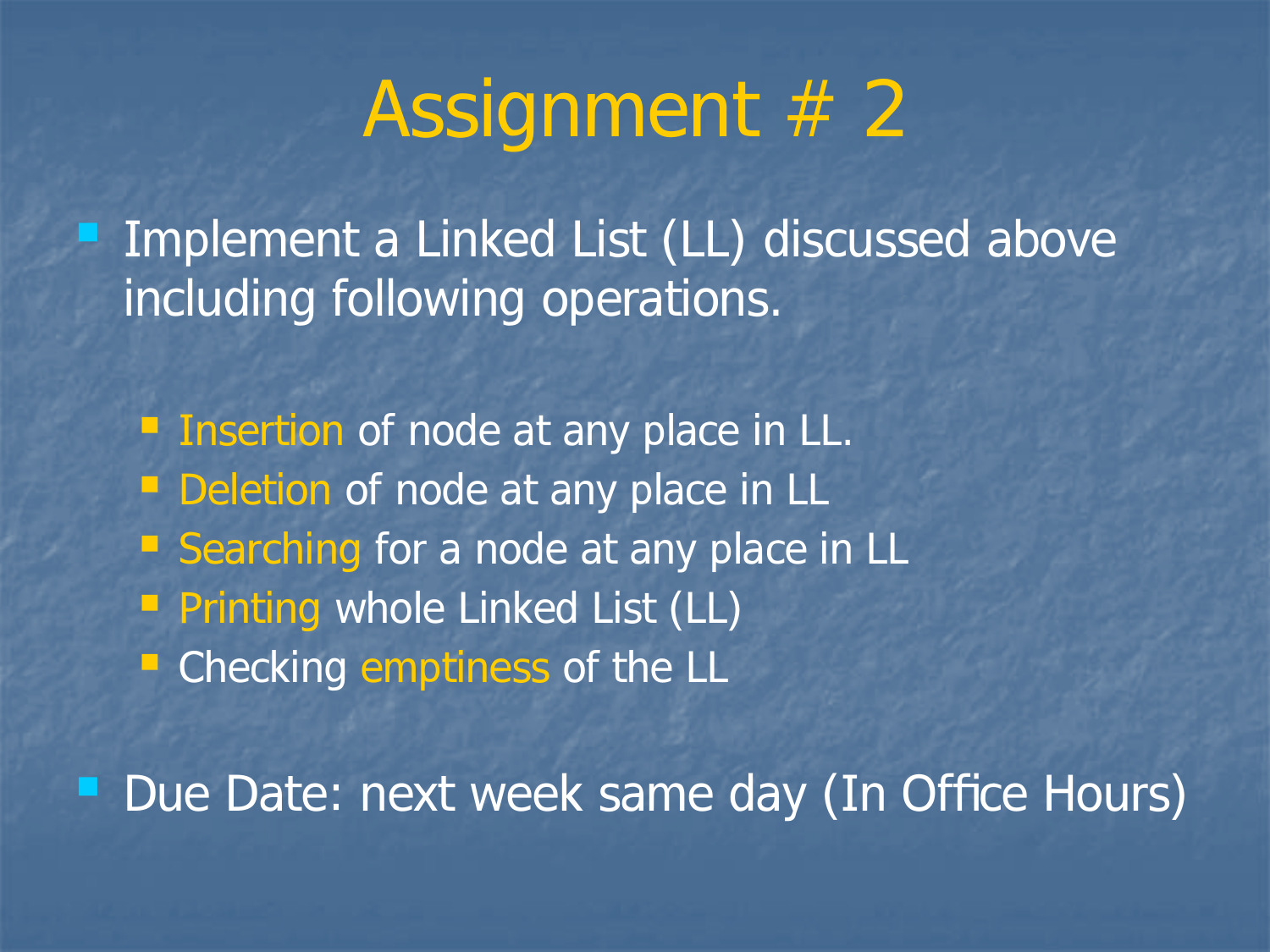

# Assignment # 2
Implement a Linked List (LL) discussed above including following operations.

Insertion of node at any place in LL.
Deletion of node at any place in LL
Searching for a node at any place in LL
Printing whole Linked List (LL)
Checking emptiness of the LL

Due Date: next week same day (In Office Hours)